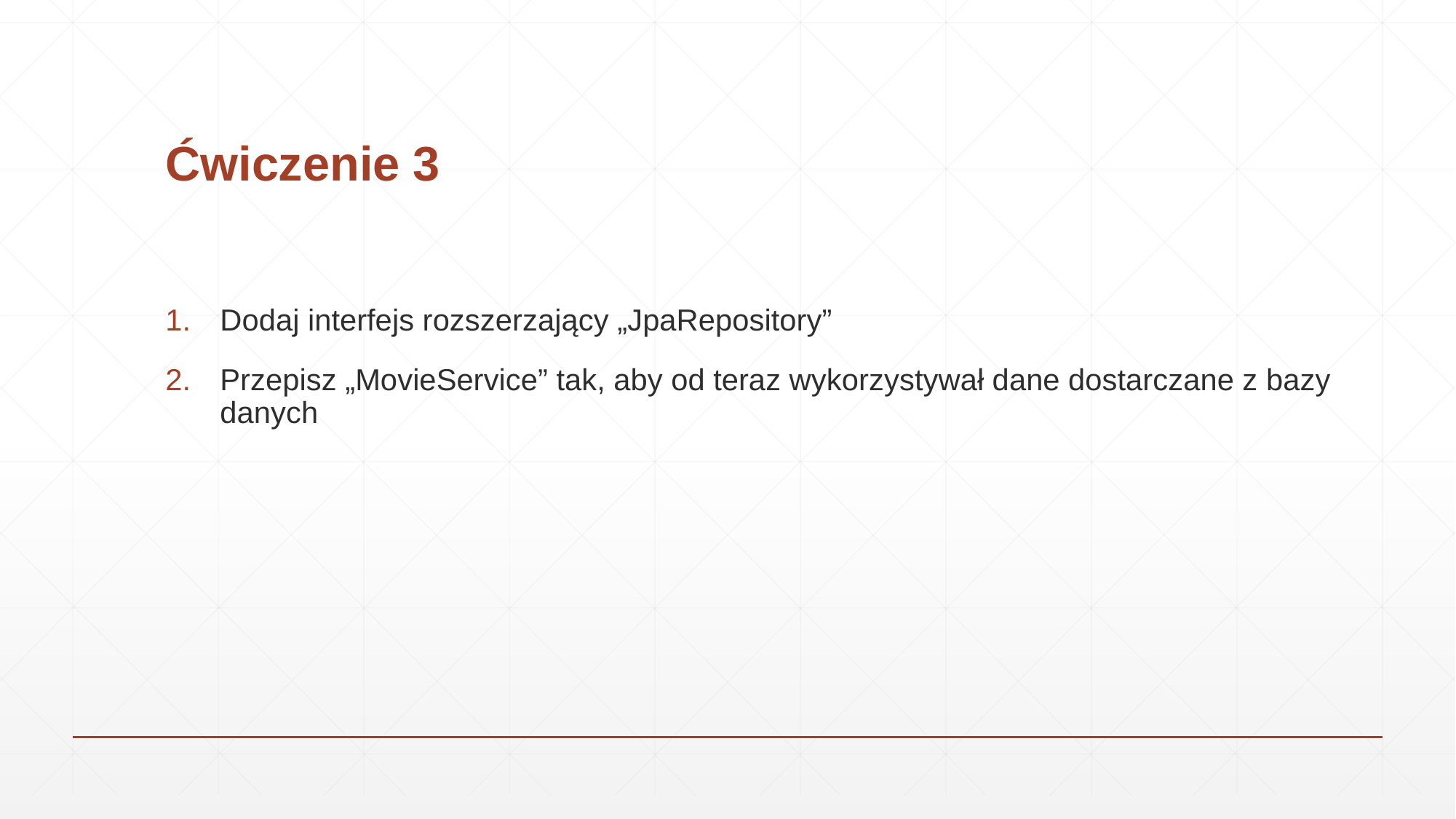

# Ćwiczenie 3
Dodaj interfejs rozszerzający „JpaRepository”
Przepisz „MovieService” tak, aby od teraz wykorzystywał dane dostarczane z bazy danych